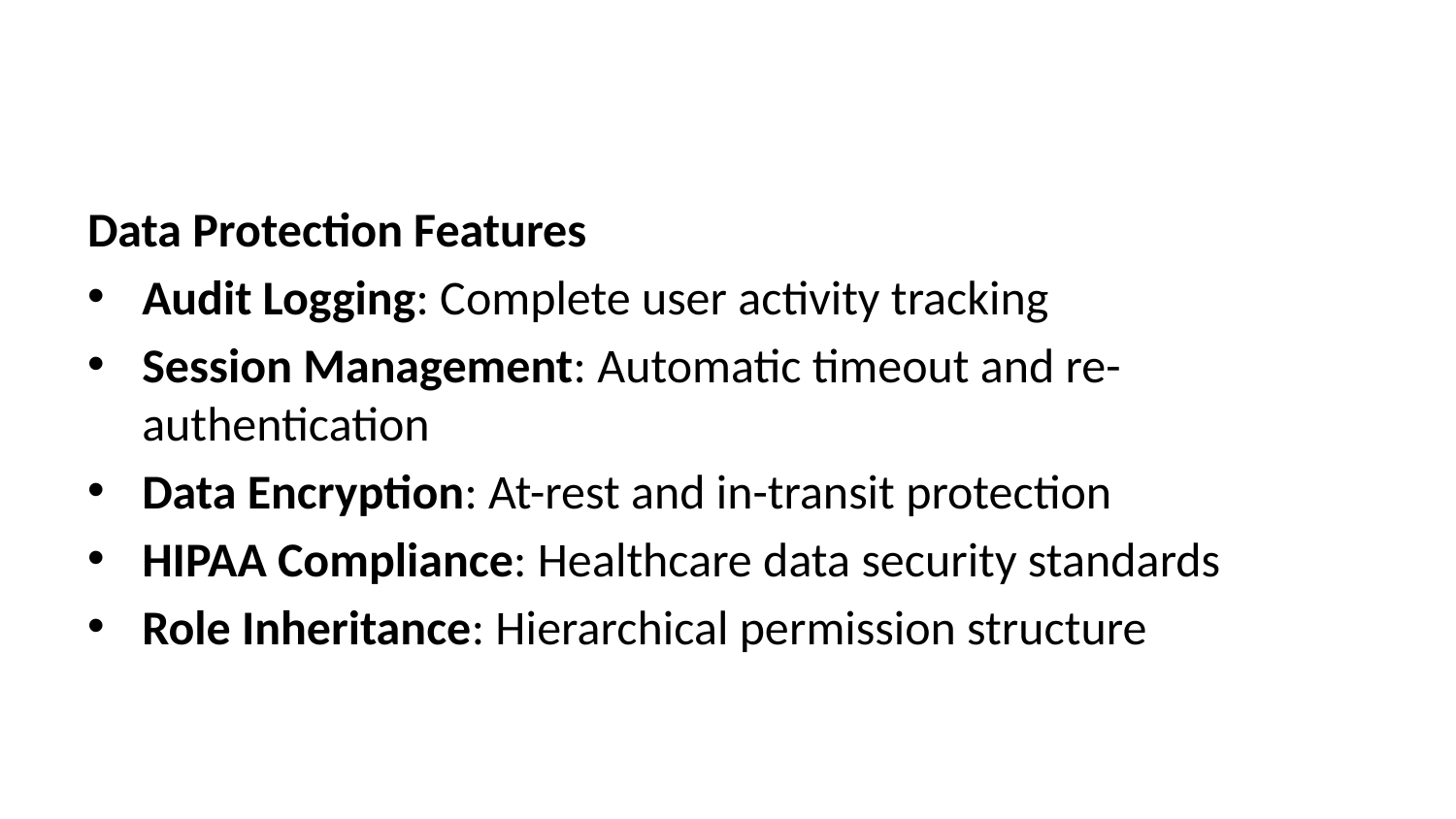

Data Protection Features
Audit Logging: Complete user activity tracking
Session Management: Automatic timeout and re-authentication
Data Encryption: At-rest and in-transit protection
HIPAA Compliance: Healthcare data security standards
Role Inheritance: Hierarchical permission structure